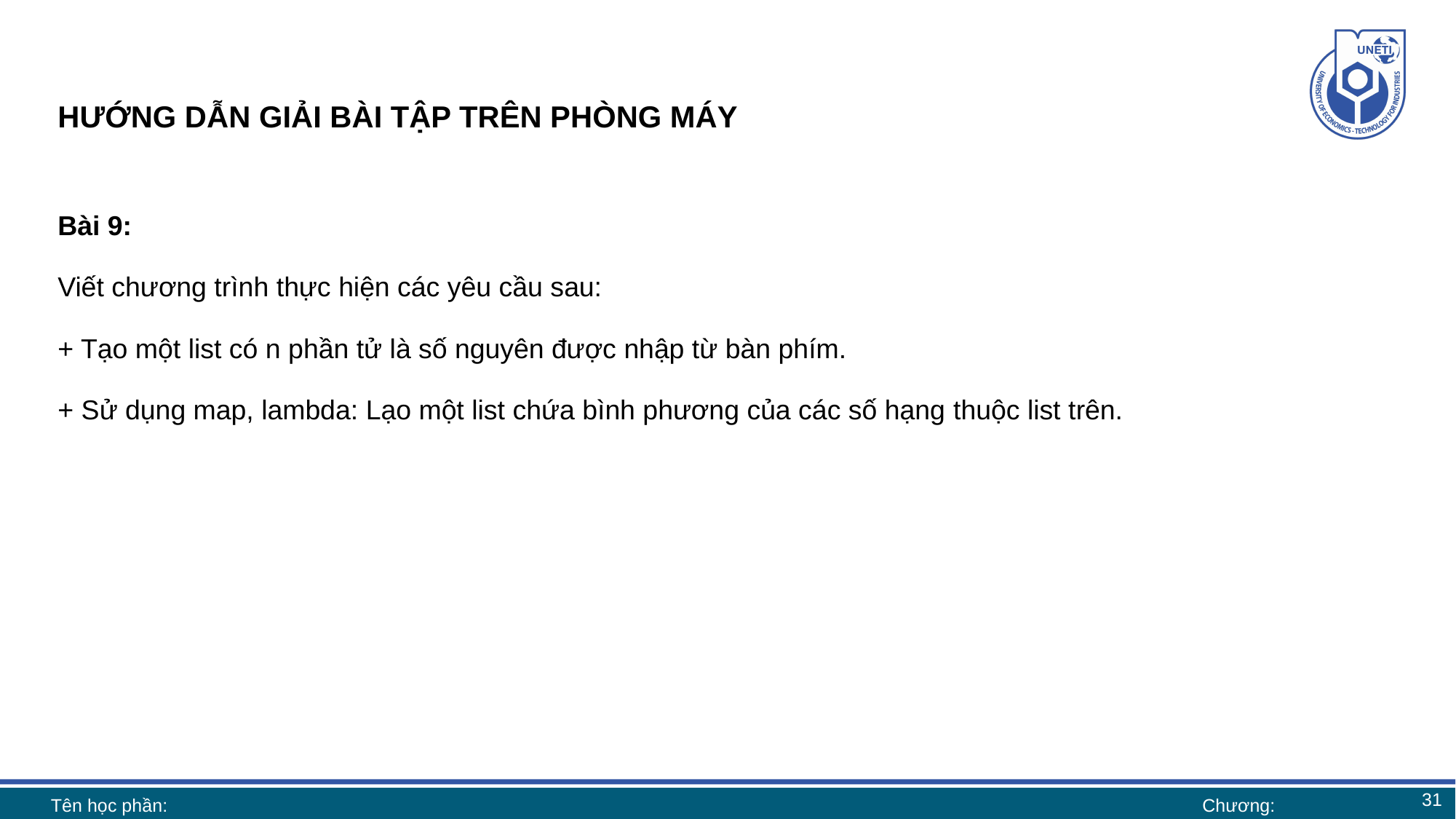

# HƯỚNG DẪN GIẢI BÀI TẬP TRÊN PHÒNG MÁY
Bài 9:
Viết chương trình thực hiện các yêu cầu sau:
+ Tạo một list có n phần tử là số nguyên được nhập từ bàn phím.
+ Sử dụng map, lambda: Lạo một list chứa bình phương của các số hạng thuộc list trên.
31
Tên học phần:
Chương: